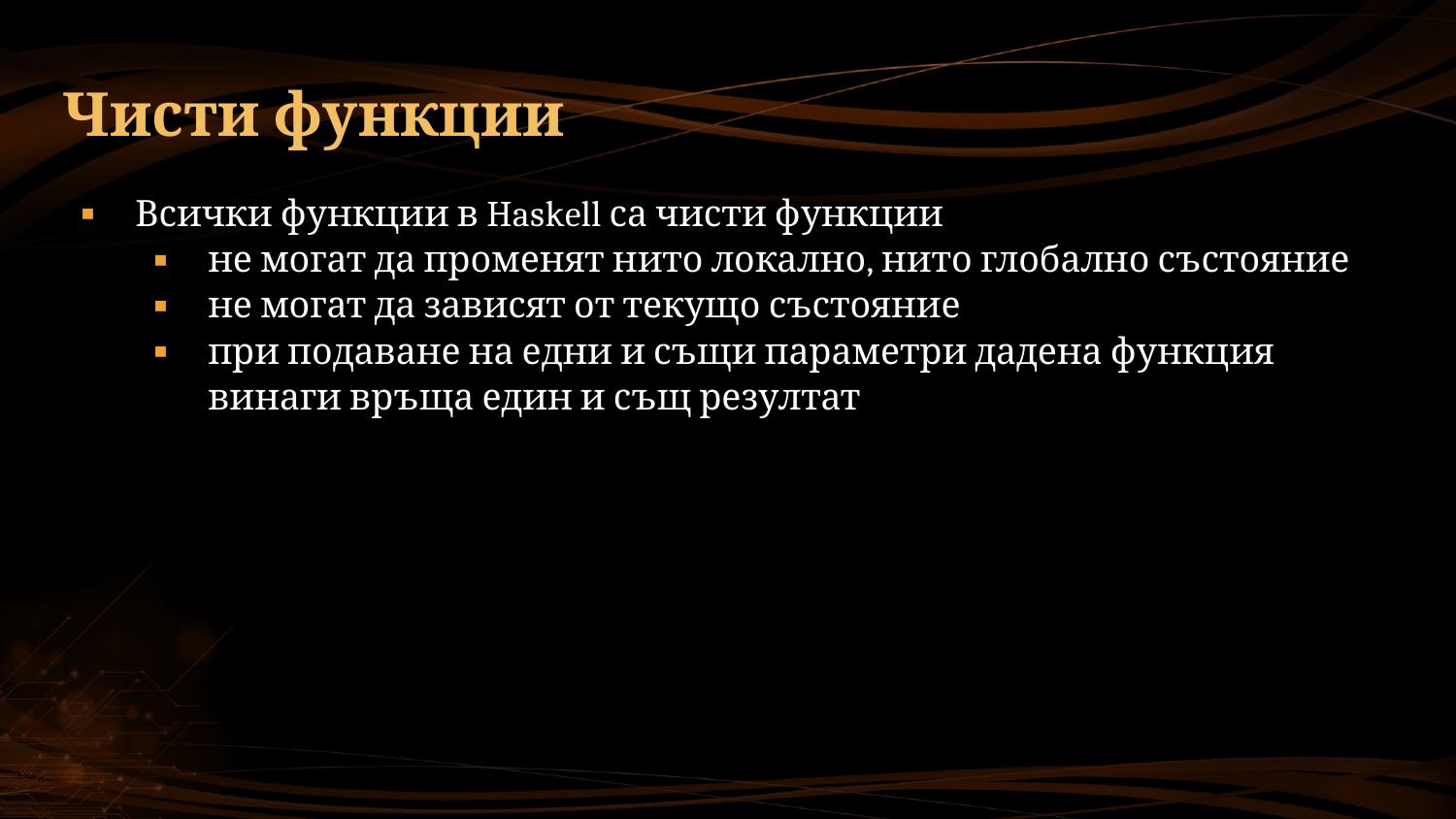

# Чисти функции
Всички функции в Haskell са чисти функции
не могат да променят нито локално, нито глобално състояние
не могат да зависят от текущо състояние
при подаване на едни и същи параметри дадена функция винаги връща един и същ резултат